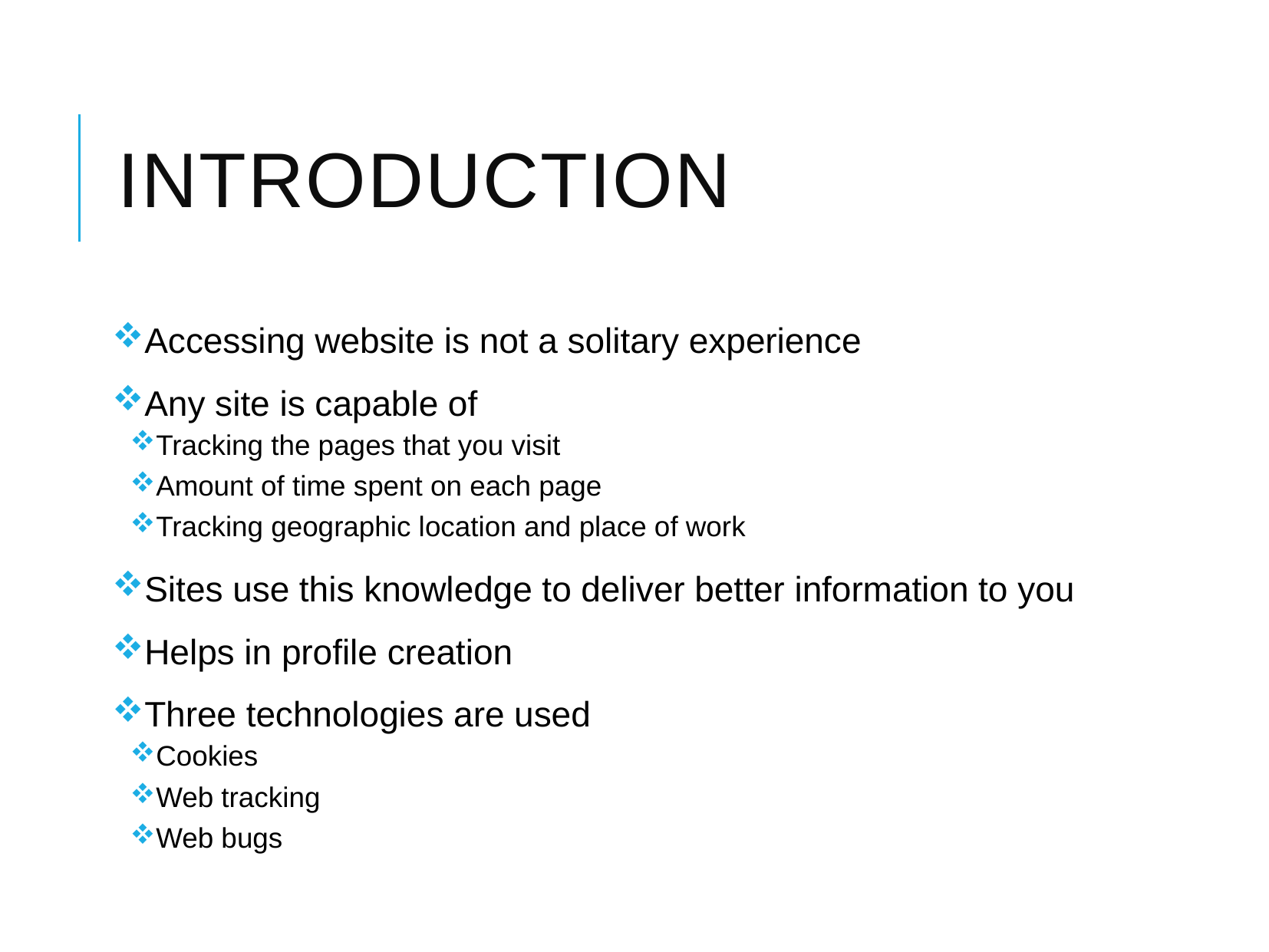

# introduction
Accessing website is not a solitary experience
Any site is capable of
Tracking the pages that you visit
Amount of time spent on each page
Tracking geographic location and place of work
Sites use this knowledge to deliver better information to you
Helps in profile creation
Three technologies are used
Cookies
Web tracking
Web bugs